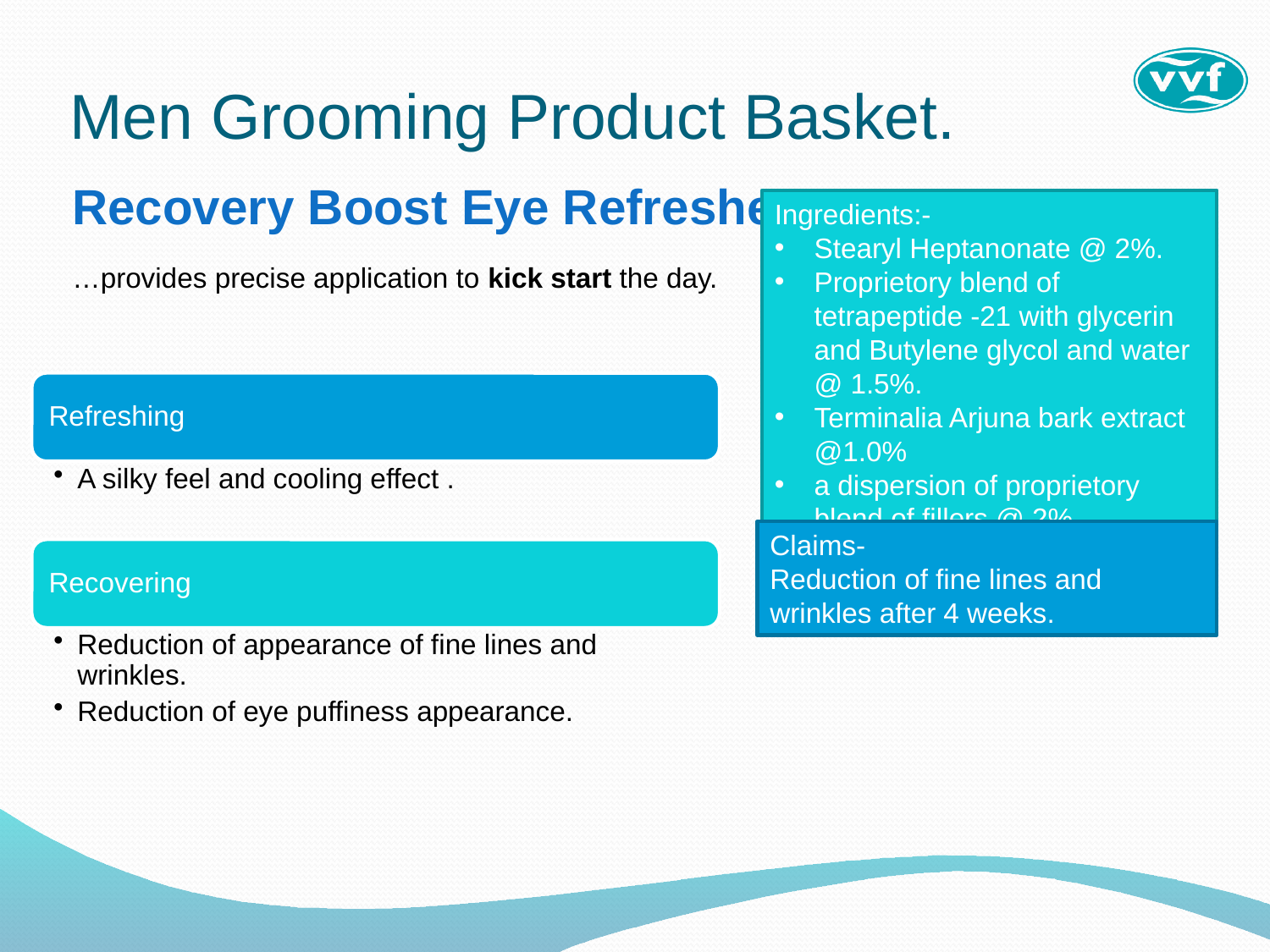

# Men Grooming Product Basket.
Recovery Boost Eye Refresher
…provides precise application to kick start the day.

Ingredients:-
Stearyl Heptanonate @ 2%.
Proprietory blend of tetrapeptide -21 with glycerin and Butylene glycol and water @ 1.5%.
Terminalia Arjuna bark extract @1.0%
a dispersion of proprietory blend of fillers @ 2%.
Refreshing
A silky feel and cooling effect .
Recovering
Reduction of appearance of fine lines and wrinkles.
Reduction of eye puffiness appearance.
Claims-
Reduction of fine lines and wrinkles after 4 weeks.